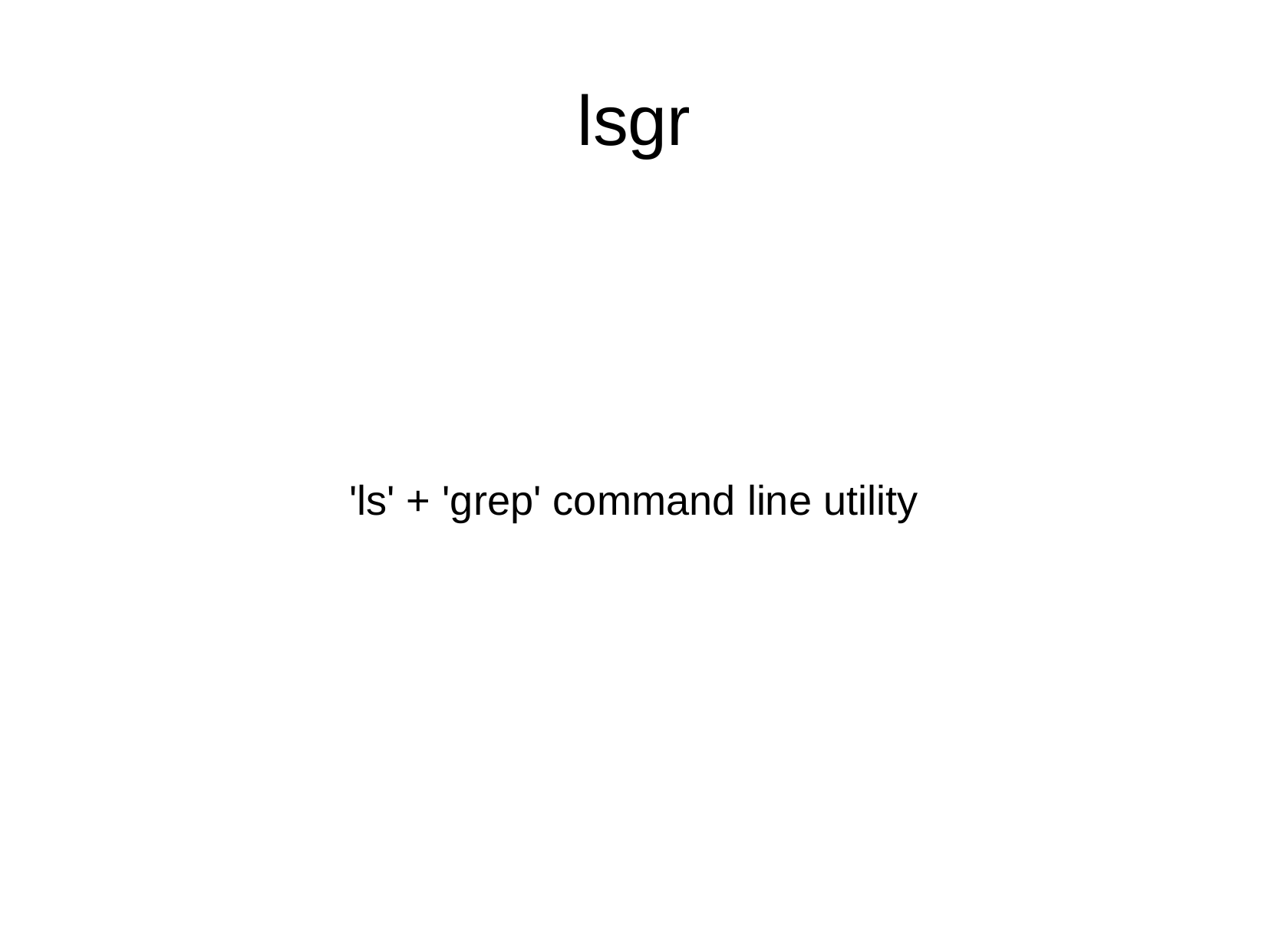

lsgr
'ls' + 'grep' command line utility